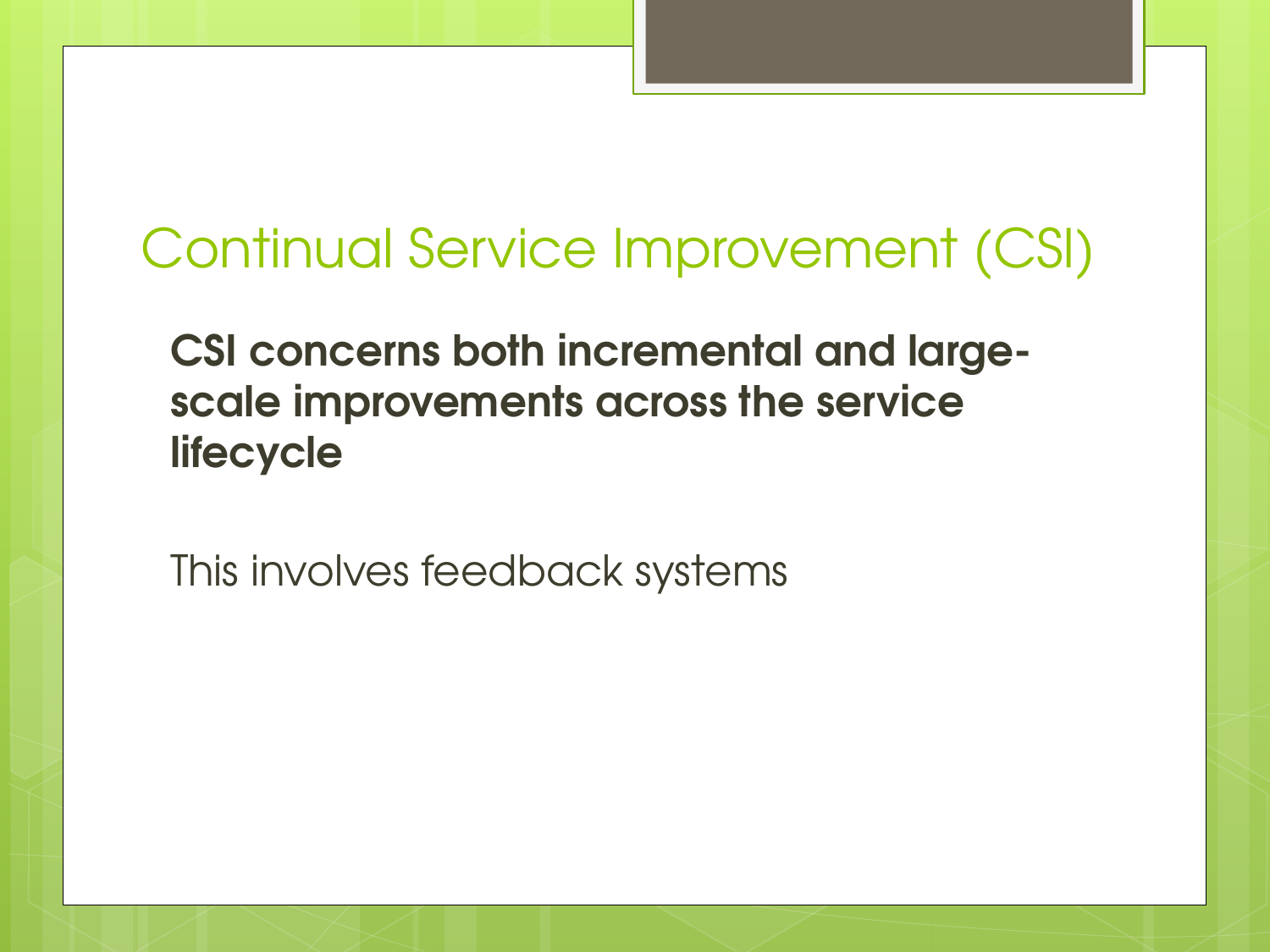

# Continual Service Improvement (CSI)
CSI concerns both incremental and large-scale improvements across the service lifecycle

This involves feedback systems